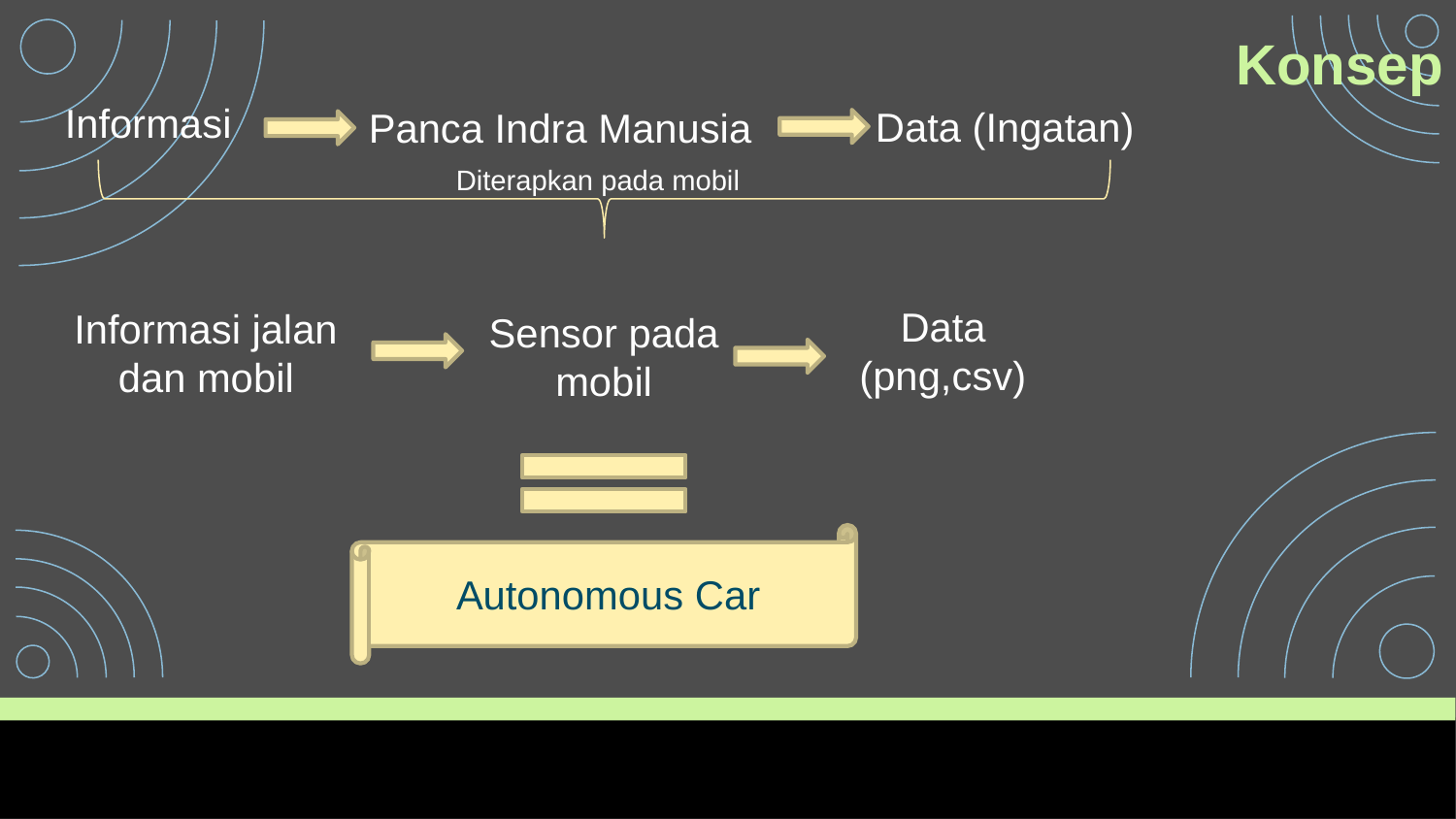

# Konsep
Data (Ingatan)
Panca Indra Manusia
Informasi

Diterapkan pada mobil
Data (png,csv)
Informasi jalan dan mobil
Sensor pada mobil

Autonomous Car